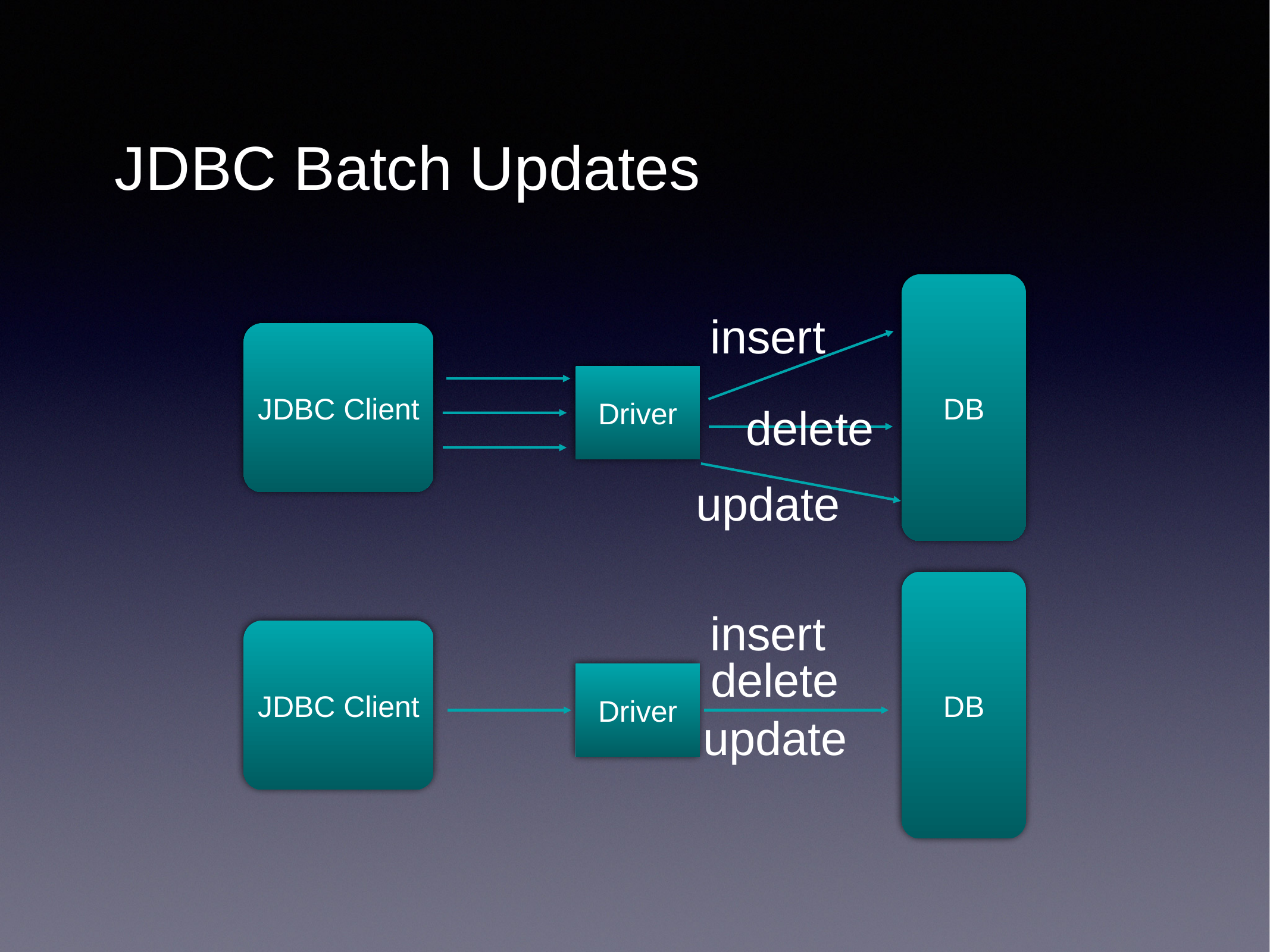

JDBC Batch Updates
DB
insert
JDBC Client

Driver

delete

update
DB
insert
JDBC Client
delete
Driver
update